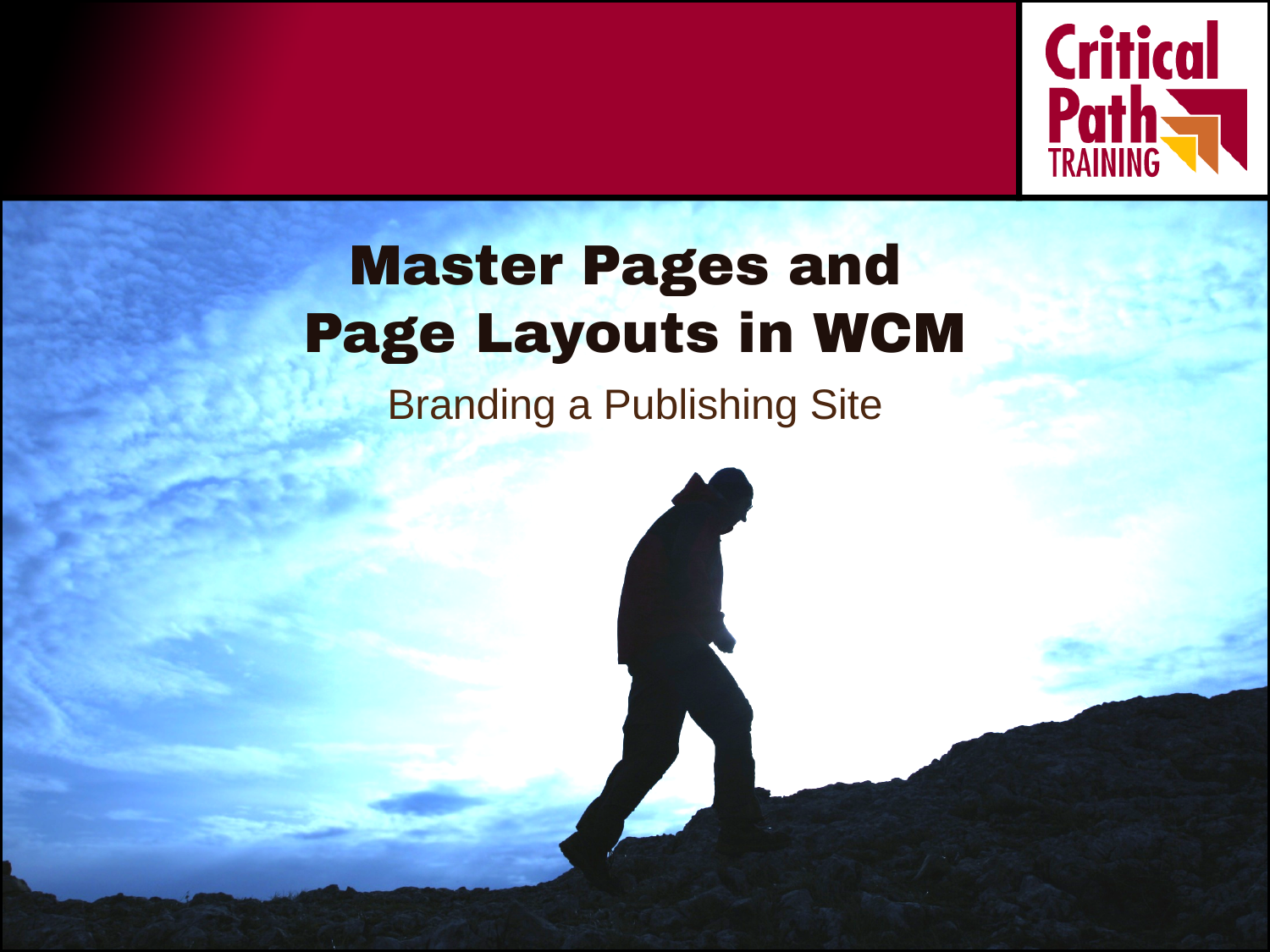

# Master Pages and Page Layouts in WCM
Branding a Publishing Site